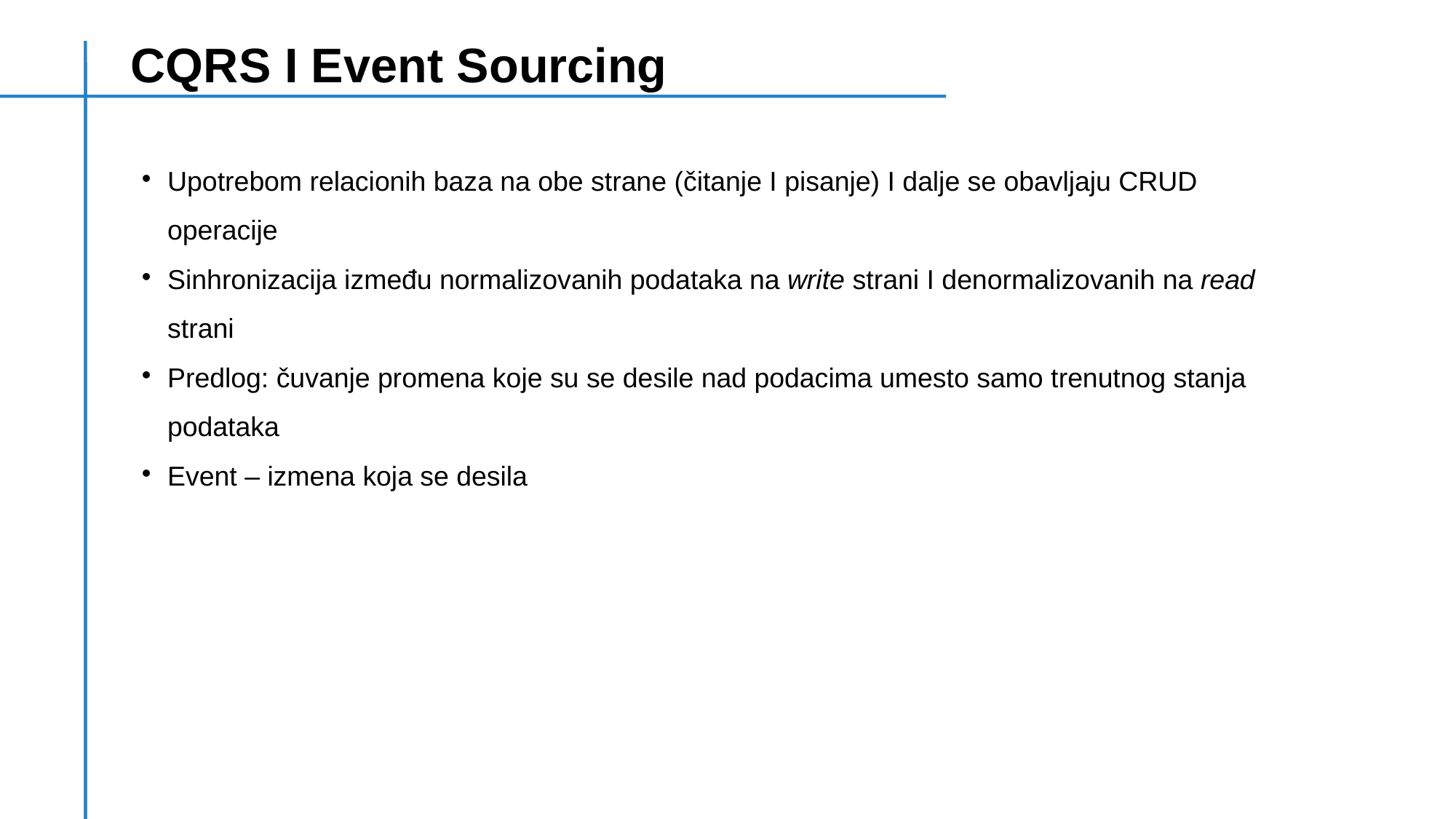

CQRS I Event Sourcing

Upotrebom relacionih baza na obe strane (čitanje I pisanje) I dalje se obavljaju CRUD operacije
Sinhronizacija između normalizovanih podataka na write strani I denormalizovanih na read strani
Predlog: čuvanje promena koje su se desile nad podacima umesto samo trenutnog stanja podataka
Event – izmena koja se desila